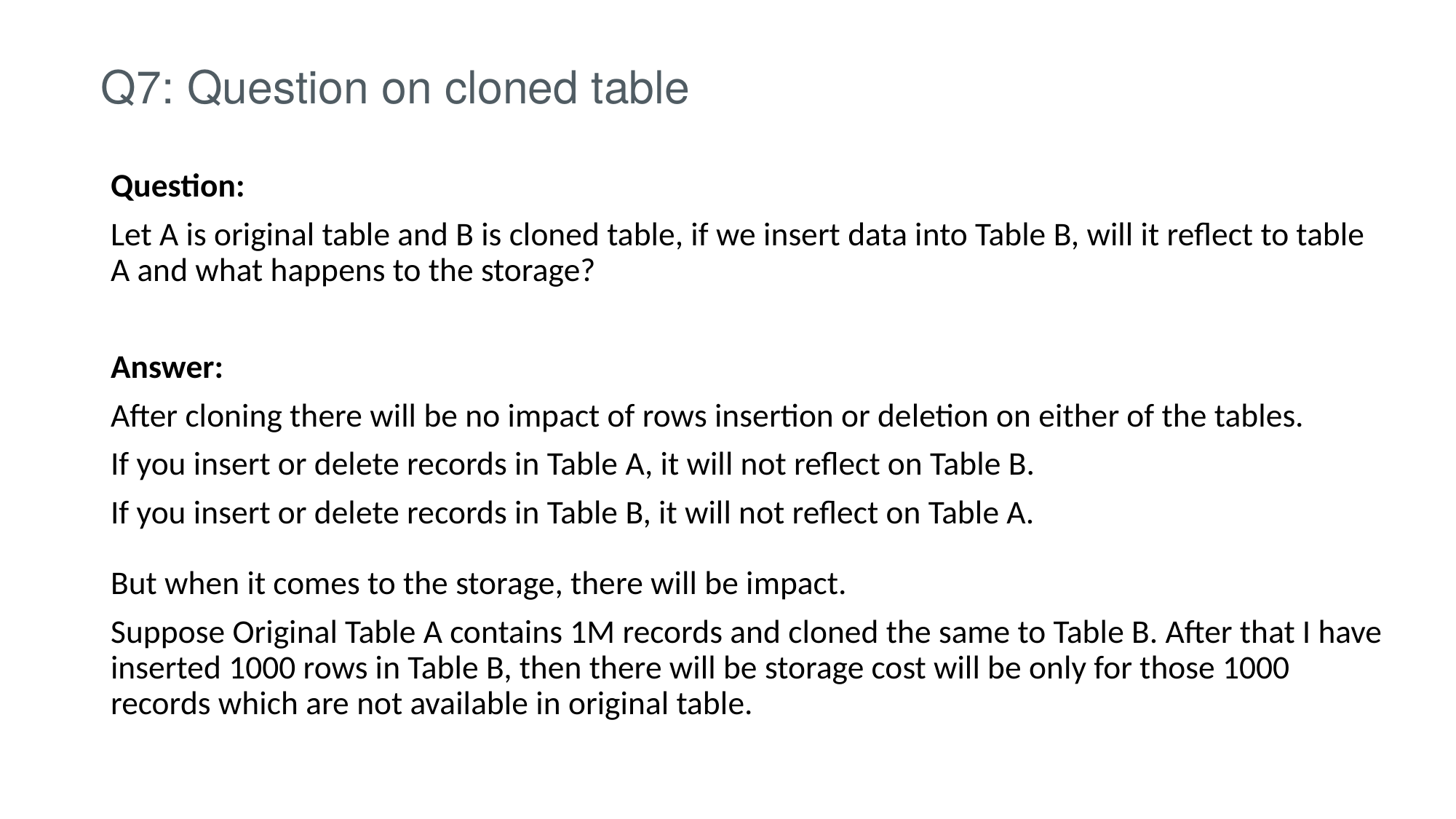

# Q7: Question on cloned table
Question:
Let A is original table and B is cloned table, if we insert data into Table B, will it reflect to table A and what happens to the storage?

Answer:
After cloning there will be no impact of rows insertion or deletion on either of the tables.
If you insert or delete records in Table A, it will not reflect on Table B.
If you insert or delete records in Table B, it will not reflect on Table A.

But when it comes to the storage, there will be impact.
Suppose Original Table A contains 1M records and cloned the same to Table B. After that I have inserted 1000 rows in Table B, then there will be storage cost will be only for those 1000 records which are not available in original table.